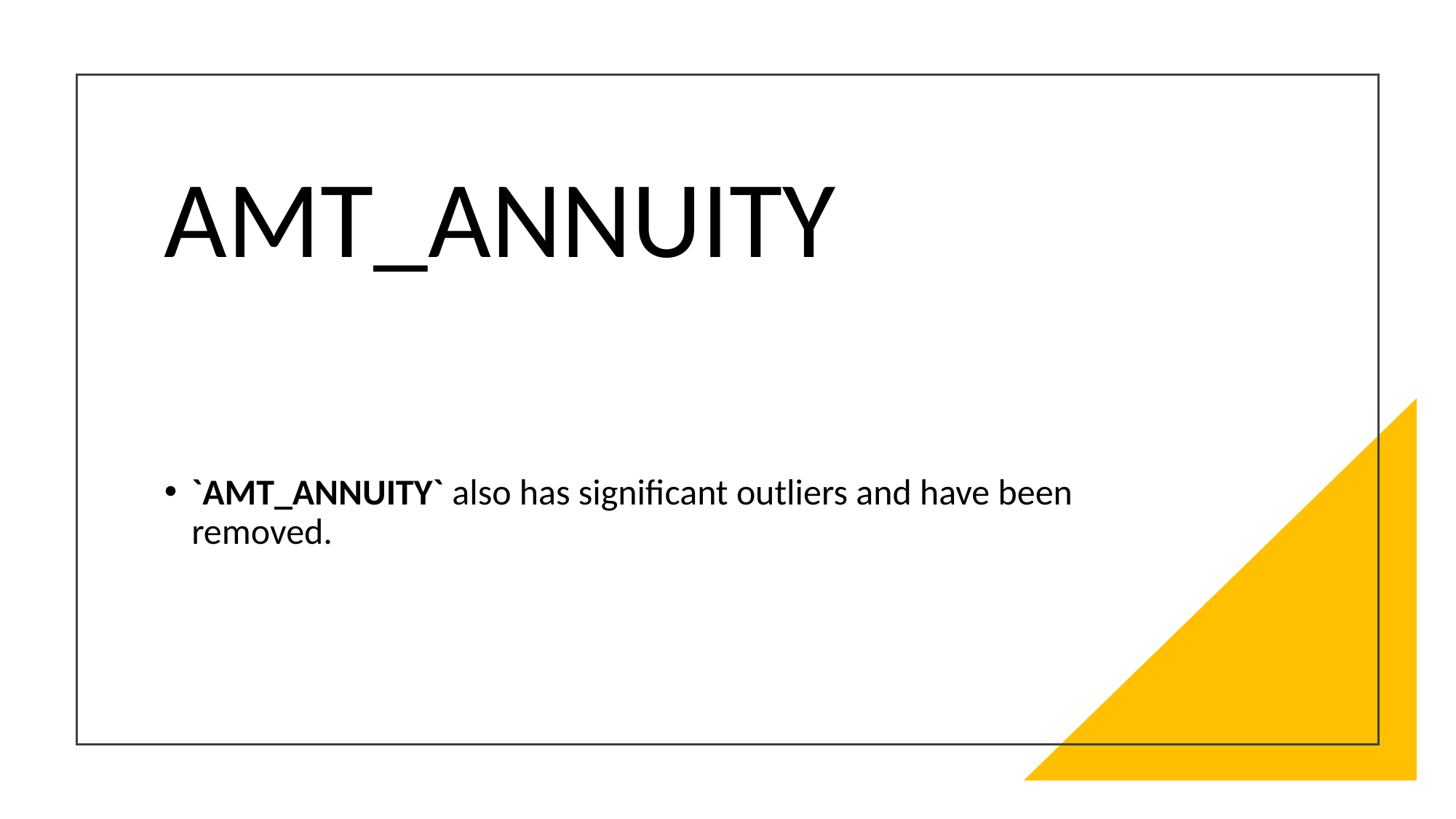

# AMT_ANNUITY

`AMT_ANNUITY` also has significant outliers and have been removed.